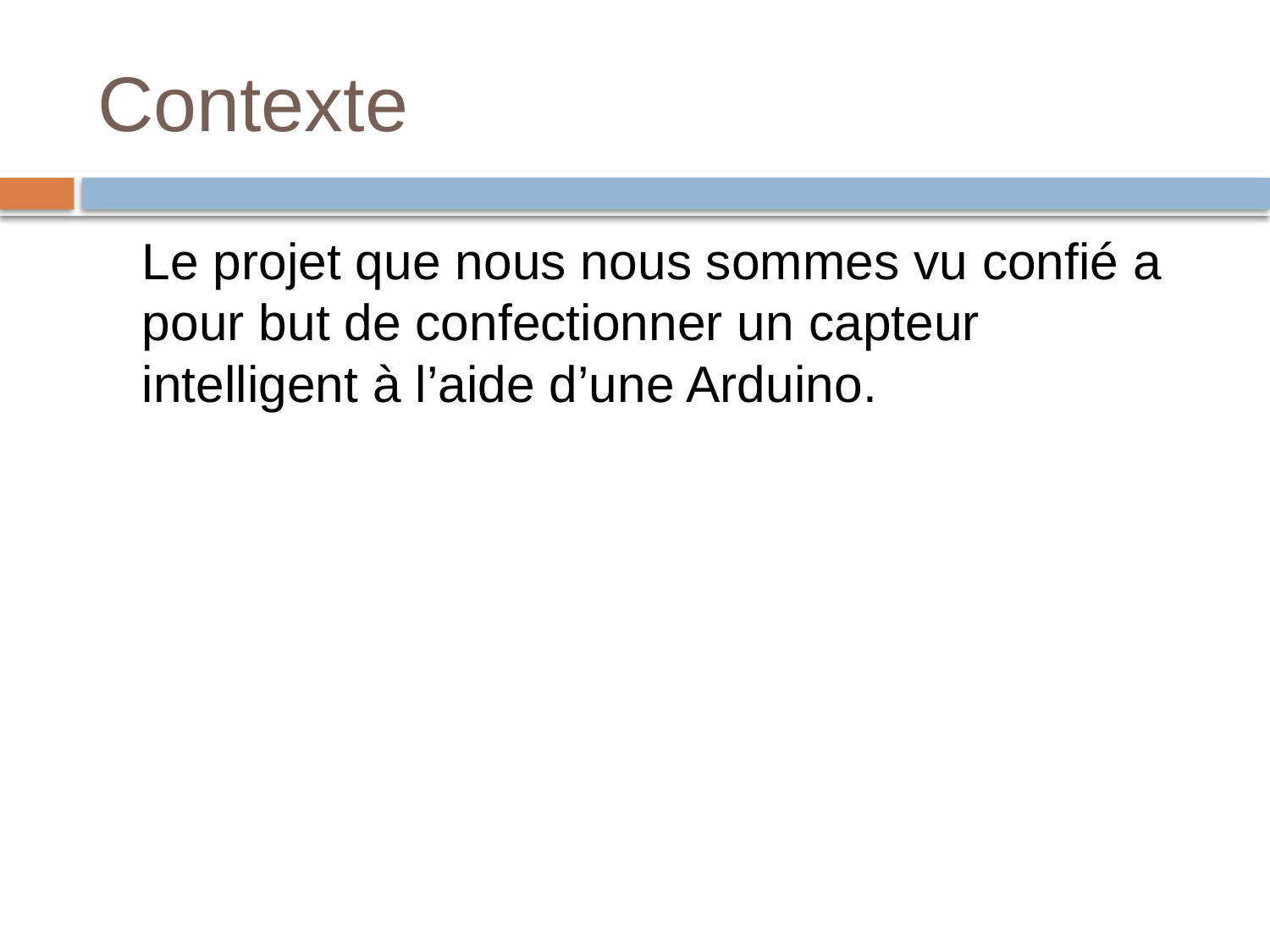

# Contexte
	Le projet que nous nous sommes vu confié a pour but de confectionner un capteur intelligent à l’aide d’une Arduino.